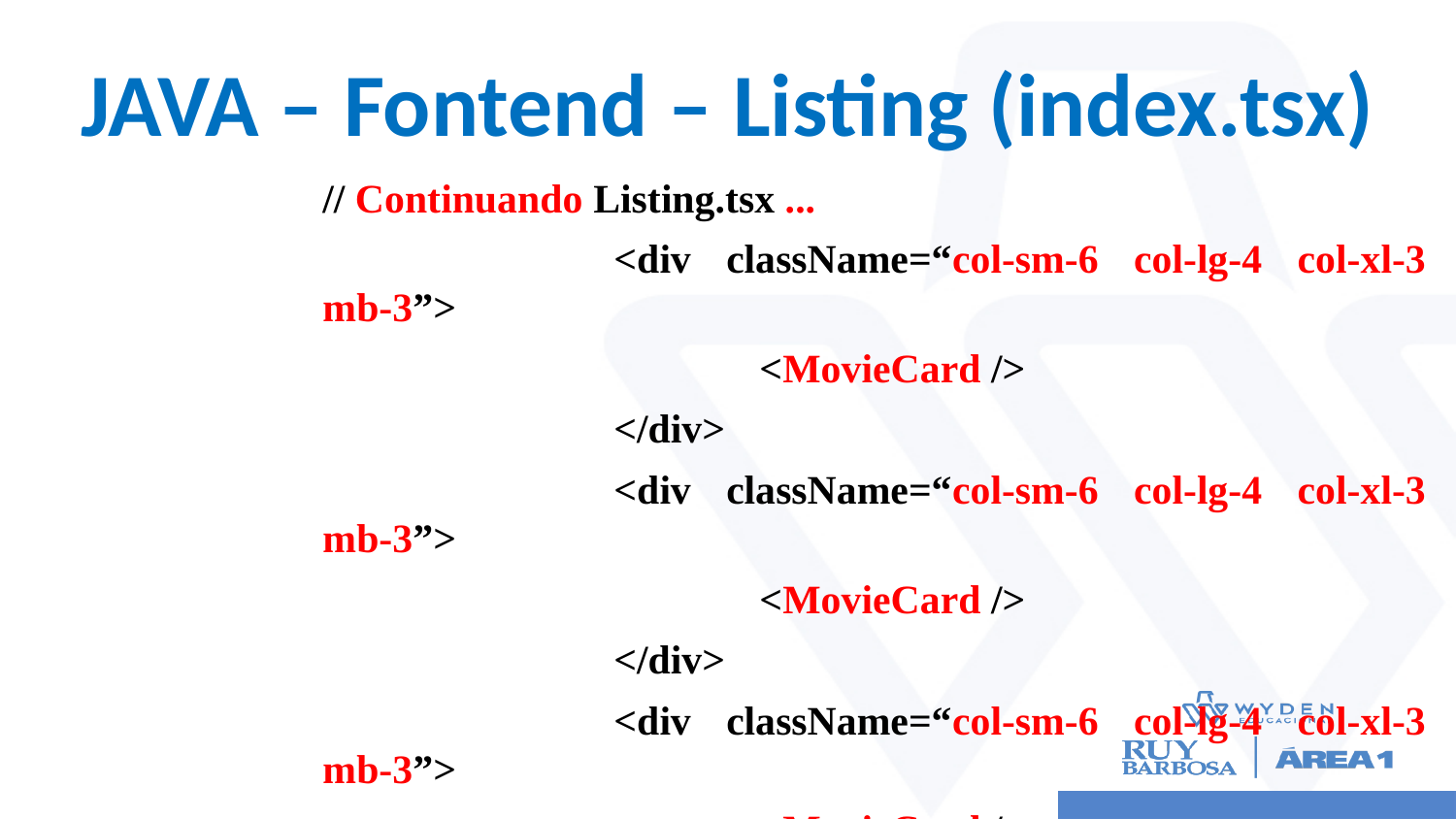

# JAVA – Fontend – Listing (index.tsx)
// Continuando Listing.tsx ...
		<div className=“col-sm-6 col-lg-4 col-xl-3 mb-3”>
    			<MovieCard />
		</div>
		<div className=“col-sm-6 col-lg-4 col-xl-3 mb-3”>
    			<MovieCard />
		</div>
		<div className=“col-sm-6 col-lg-4 col-xl-3 mb-3”>
    			<MovieCard />
		</div>